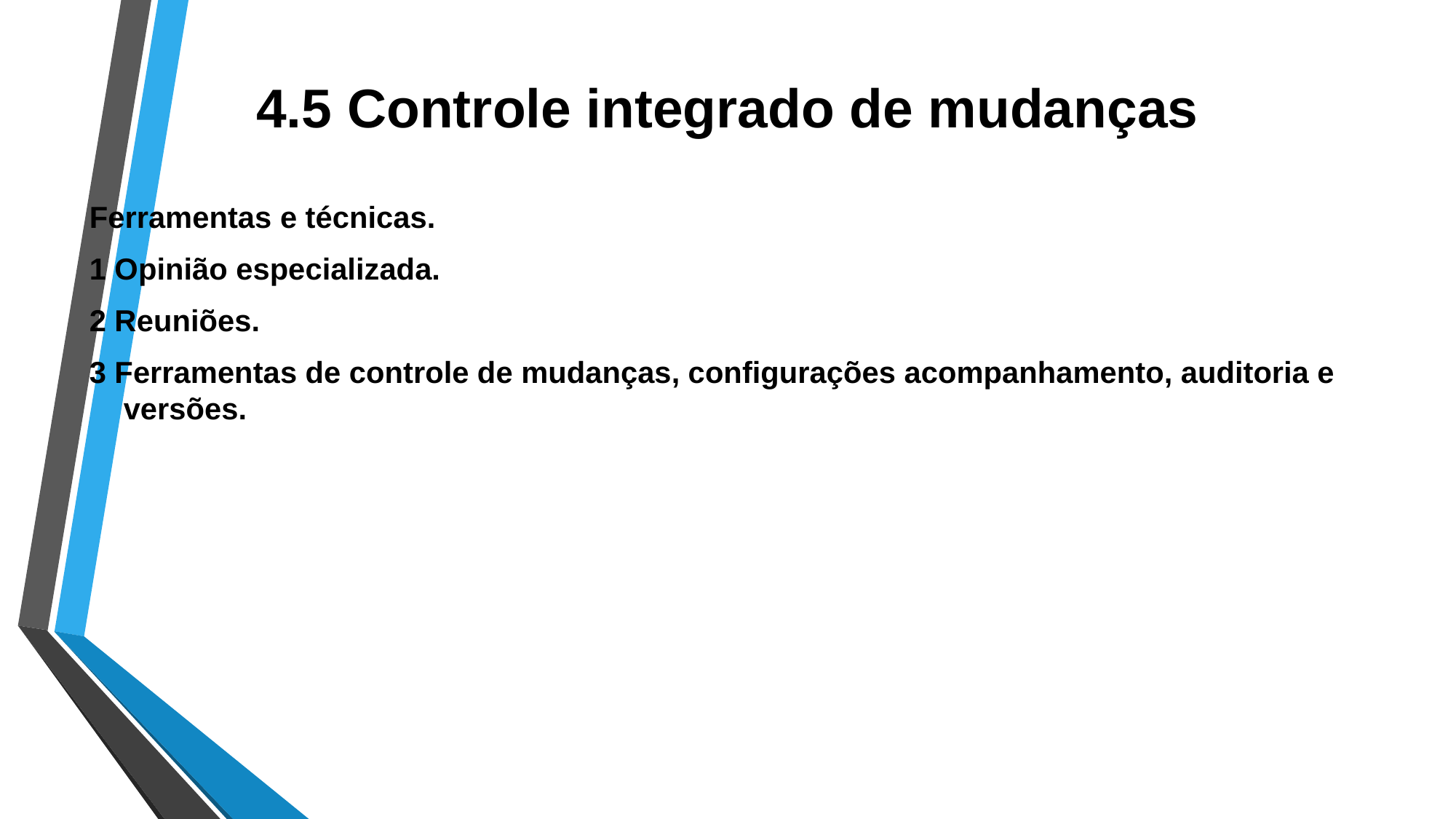

# 4.5 Controle integrado de mudanças
Ferramentas e técnicas.
1 Opinião especializada.
2 Reuniões.
3 Ferramentas de controle de mudanças, configurações acompanhamento, auditoria e versões.